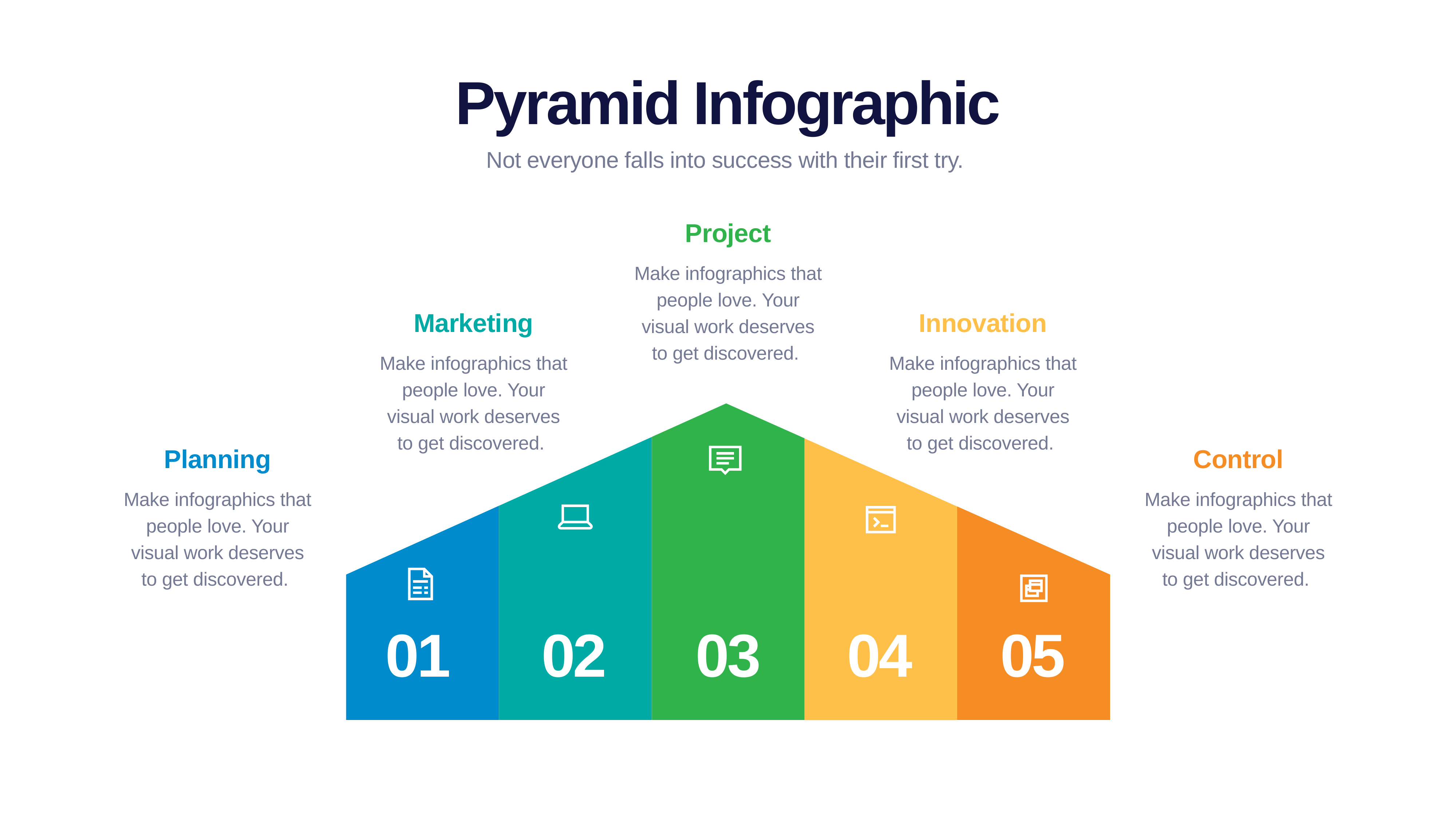

Pyramid Infographic
Not everyone falls into success with their first try.
Project
Make infographics that people love. Your visual work deserves to get discovered.
Marketing
Innovation
Make infographics that people love. Your visual work deserves to get discovered.
Make infographics that people love. Your visual work deserves to get discovered.

Planning
Control

Make infographics that people love. Your visual work deserves to get discovered.
Make infographics that people love. Your visual work deserves to get discovered.

03
01
02
04
05